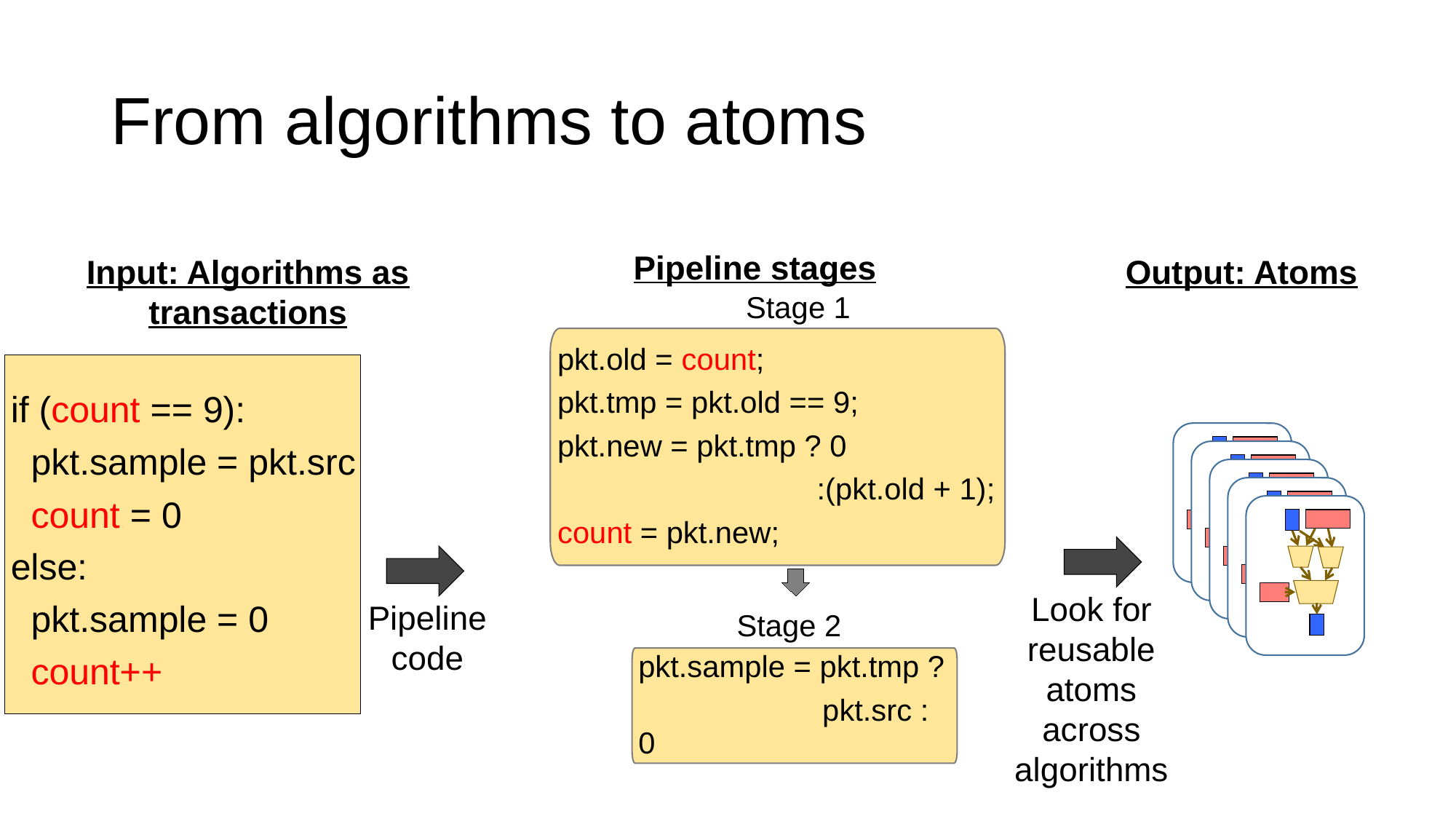

# From algorithms to atoms

Pipeline stages

Input: Algorithms as transactions

Output: Atoms

pkt.old = count;
pkt.tmp = pkt.old == 9;
pkt.new = pkt.tmp ? 0
                               :(pkt.old + 1);
count = pkt.new;

pkt.sample = pkt.tmp ?
                      pkt.src : 0
Stage 1
Stage 2

if (count == 9):
  pkt.sample = pkt.src
  count = 0
else:
  pkt.sample = 0
  count++

Pipeline
code
Look for
reusable
atoms
across algorithms